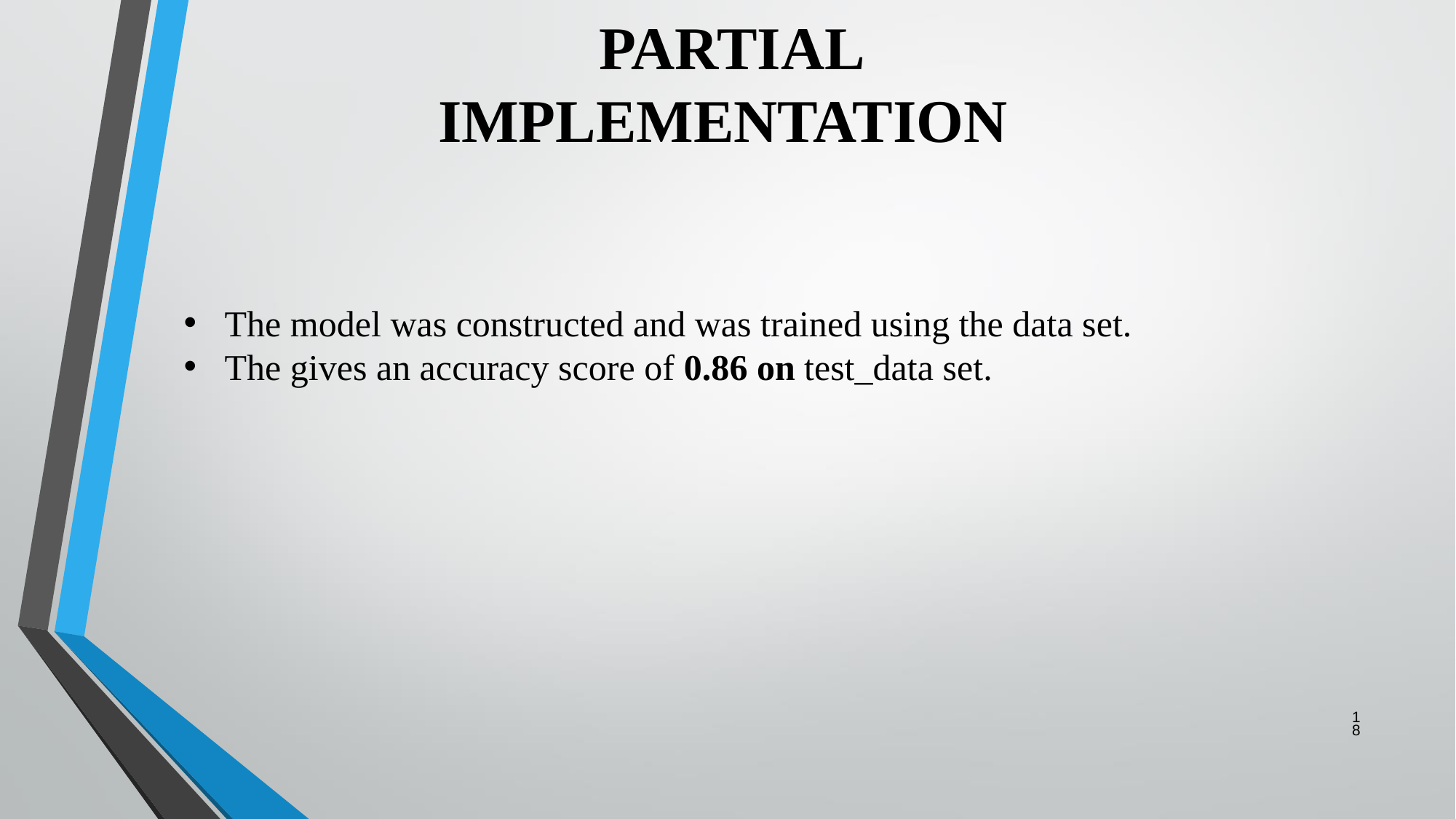

# PARTIAL IMPLEMENTATION
The model was constructed and was trained using the data set.
The gives an accuracy score of 0.86 on test_data set.
18